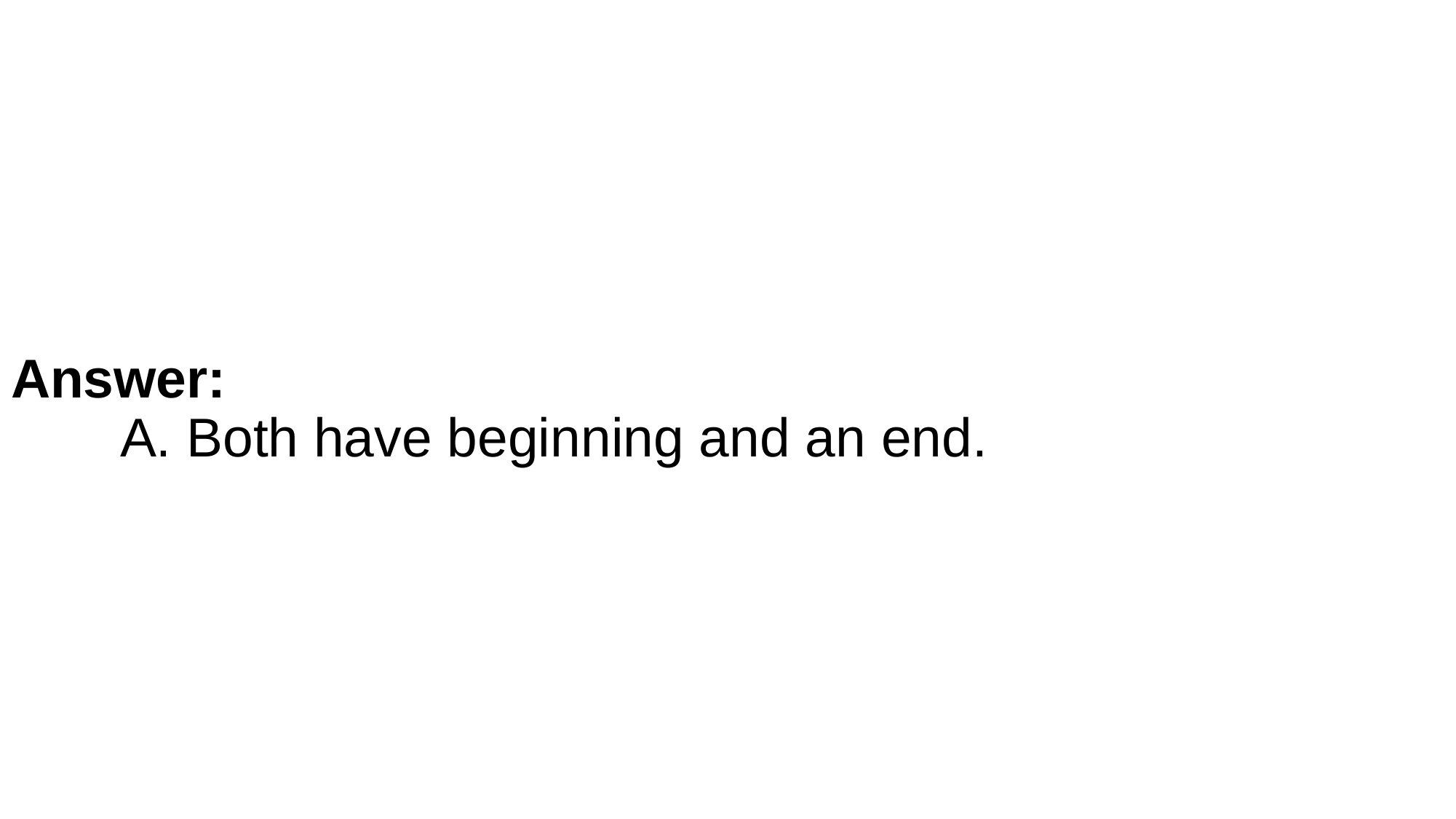

# Answer: A. Both have beginning and an end.